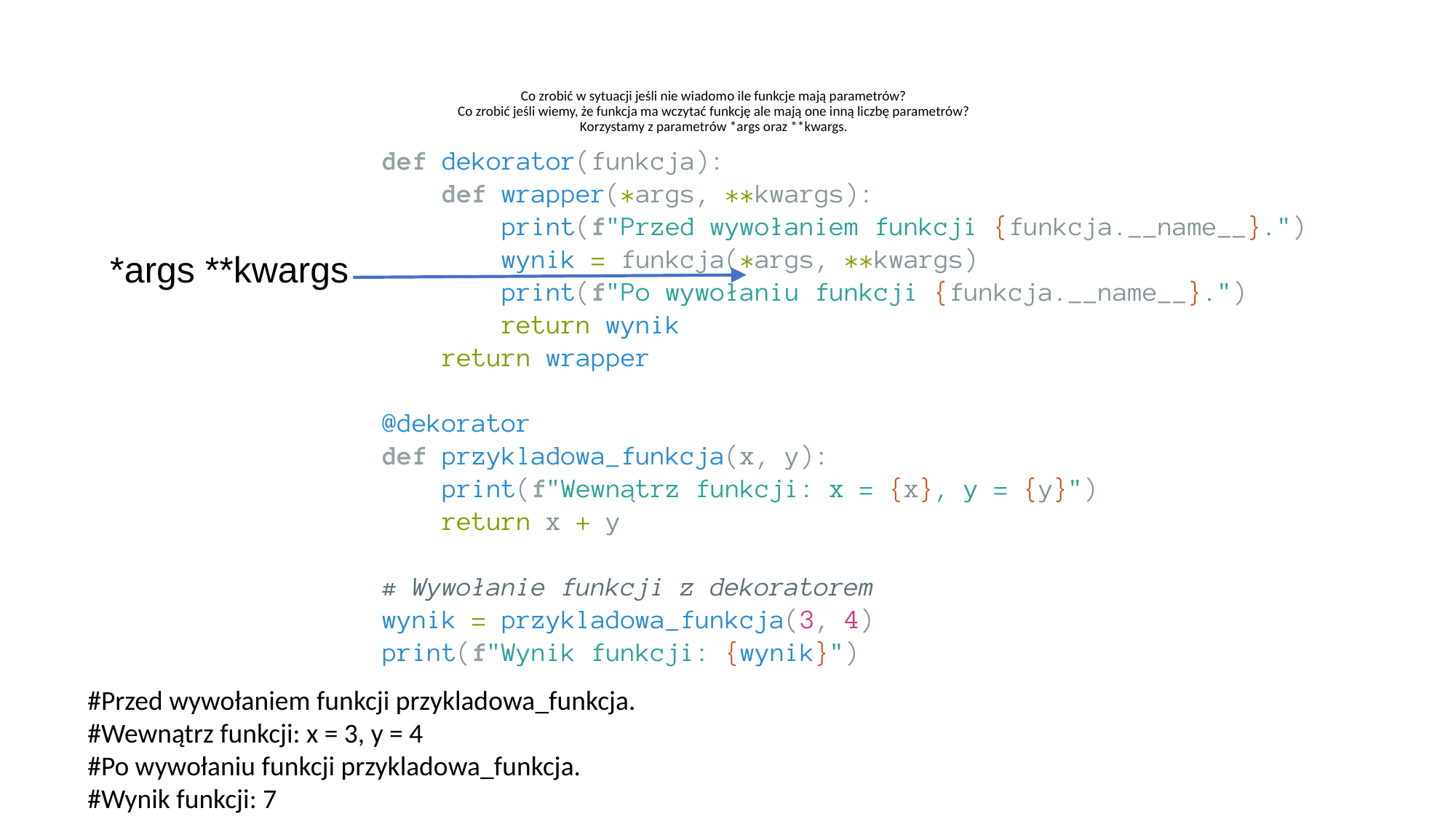

# Co zrobić w sytuacji jeśli nie wiadomo ile funkcje mają parametrów? Co zrobić jeśli wiemy, że funkcja ma wczytać funkcję ale mają one inną liczbę parametrów? Korzystamy z parametrów *args oraz **kwargs.
def dekorator(funkcja):
    def wrapper(*args, **kwargs):
        print(f"Przed wywołaniem funkcji {funkcja.__name__}.")
        wynik = funkcja(*args, **kwargs)
        print(f"Po wywołaniu funkcji {funkcja.__name__}.")
        return wynik
    return wrapper
@dekorator
def przykladowa_funkcja(x, y):
    print(f"Wewnątrz funkcji: x = {x}, y = {y}")
    return x + y
# Wywołanie funkcji z dekoratorem
wynik = przykladowa_funkcja(3, 4)
print(f"Wynik funkcji: {wynik}")
*args **kwargs
#Przed wywołaniem funkcji przykladowa_funkcja.
#Wewnątrz funkcji: x = 3, y = 4
#Po wywołaniu funkcji przykladowa_funkcja.
#Wynik funkcji: 7